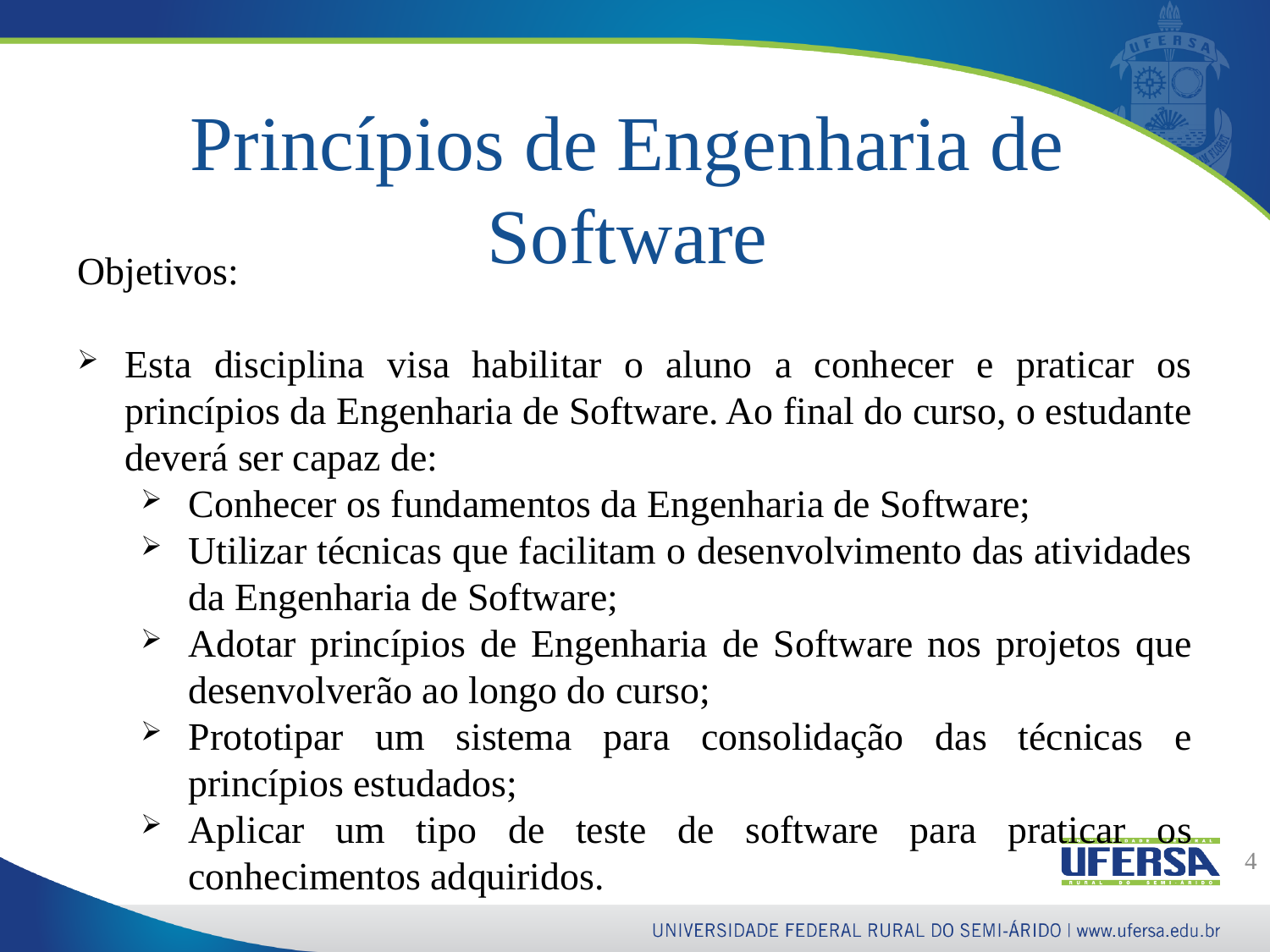

Princípios de Engenharia de Software
Objetivos:

Esta disciplina visa habilitar o aluno a conhecer e praticar os princípios da Engenharia de Software. Ao final do curso, o estudante deverá ser capaz de:
Conhecer os fundamentos da Engenharia de Software;
Utilizar técnicas que facilitam o desenvolvimento das atividades da Engenharia de Software;
Adotar princípios de Engenharia de Software nos projetos que desenvolverão ao longo do curso;
Prototipar um sistema para consolidação das técnicas e princípios estudados;
Aplicar um tipo de teste de software para praticar os conhecimentos adquiridos.

4